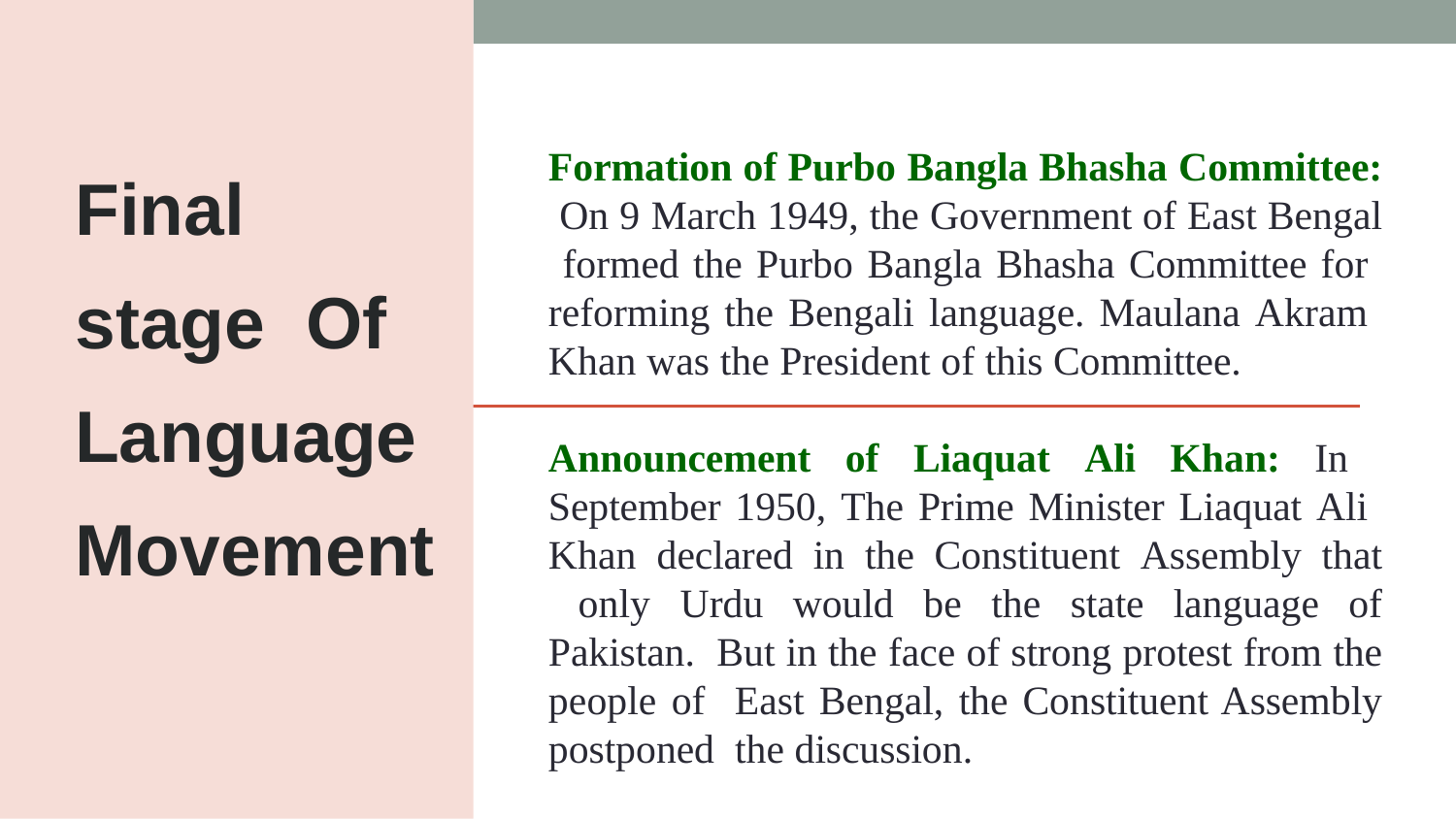

# Final stage  Of  Language  Movement
Formation of Purbo Bangla Bhasha Committee:  On 9 March 1949, the Government of East Bengal  formed the Purbo Bangla Bhasha Committee for  reforming the Bengali language. Maulana Akram  Khan was the President of this Committee.
Announcement of Liaquat Ali Khan: In  September 1950, The Prime Minister Liaquat Ali  Khan declared in the Constituent Assembly that  only Urdu would be the state language of Pakistan.  But in the face of strong protest from the people of  East Bengal, the Constituent Assembly postponed  the discussion.